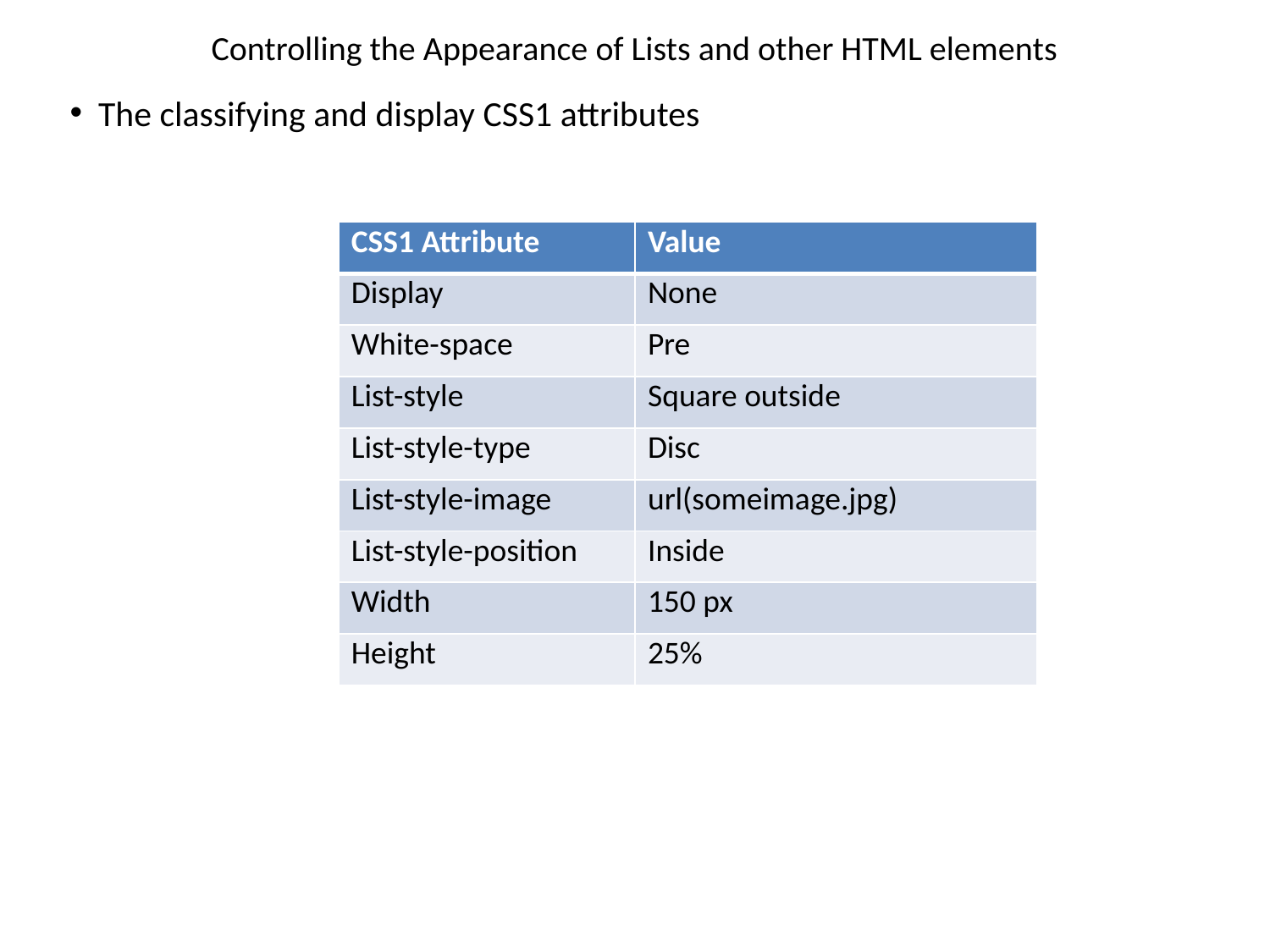

# Controlling the Appearance of Lists and other HTML elements
  The classifying and display CSS1 attributes

| CSS1 Attribute | Value |
| --- | --- |
| Display | None |
| White-space | Pre |
| List-style | Square outside |
| List-style-type | Disc |
| List-style-image | url(someimage.jpg) |
| List-style-position | Inside |
| Width | 150 px |
| Height | 25% |